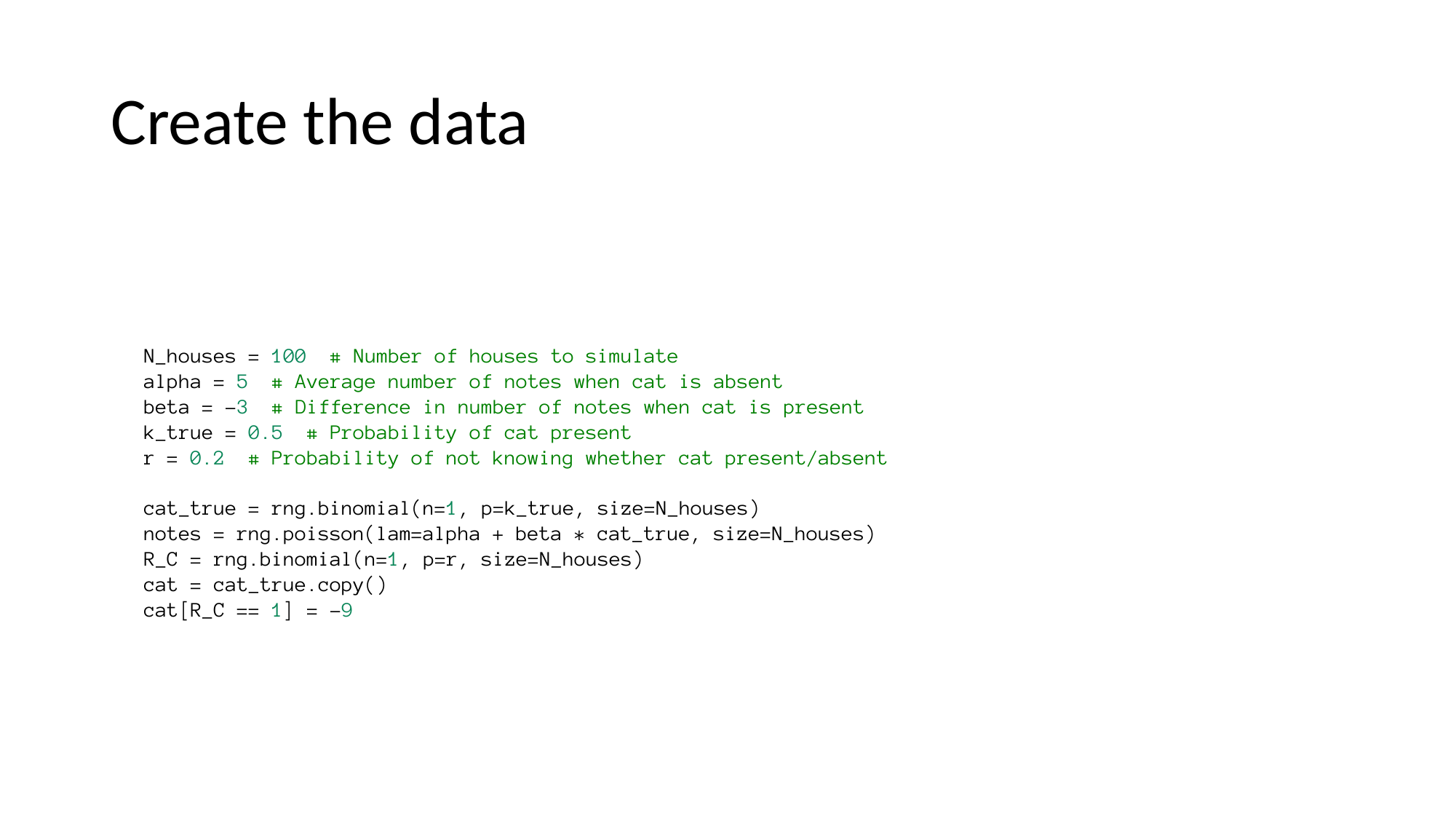

# Create the data

N_houses = 100  # Number of houses to simulate
alpha = 5  # Average number of notes when cat is absent
beta = -3  # Difference in number of notes when cat is present
k_true = 0.5  # Probability of cat present
r = 0.2  # Probability of not knowing whether cat present/absent
cat_true = rng.binomial(n=1, p=k_true, size=N_houses)
notes = rng.poisson(lam=alpha + beta * cat_true, size=N_houses)
R_C = rng.binomial(n=1, p=r, size=N_houses)
cat = cat_true.copy()
cat[R_C == 1] = -9